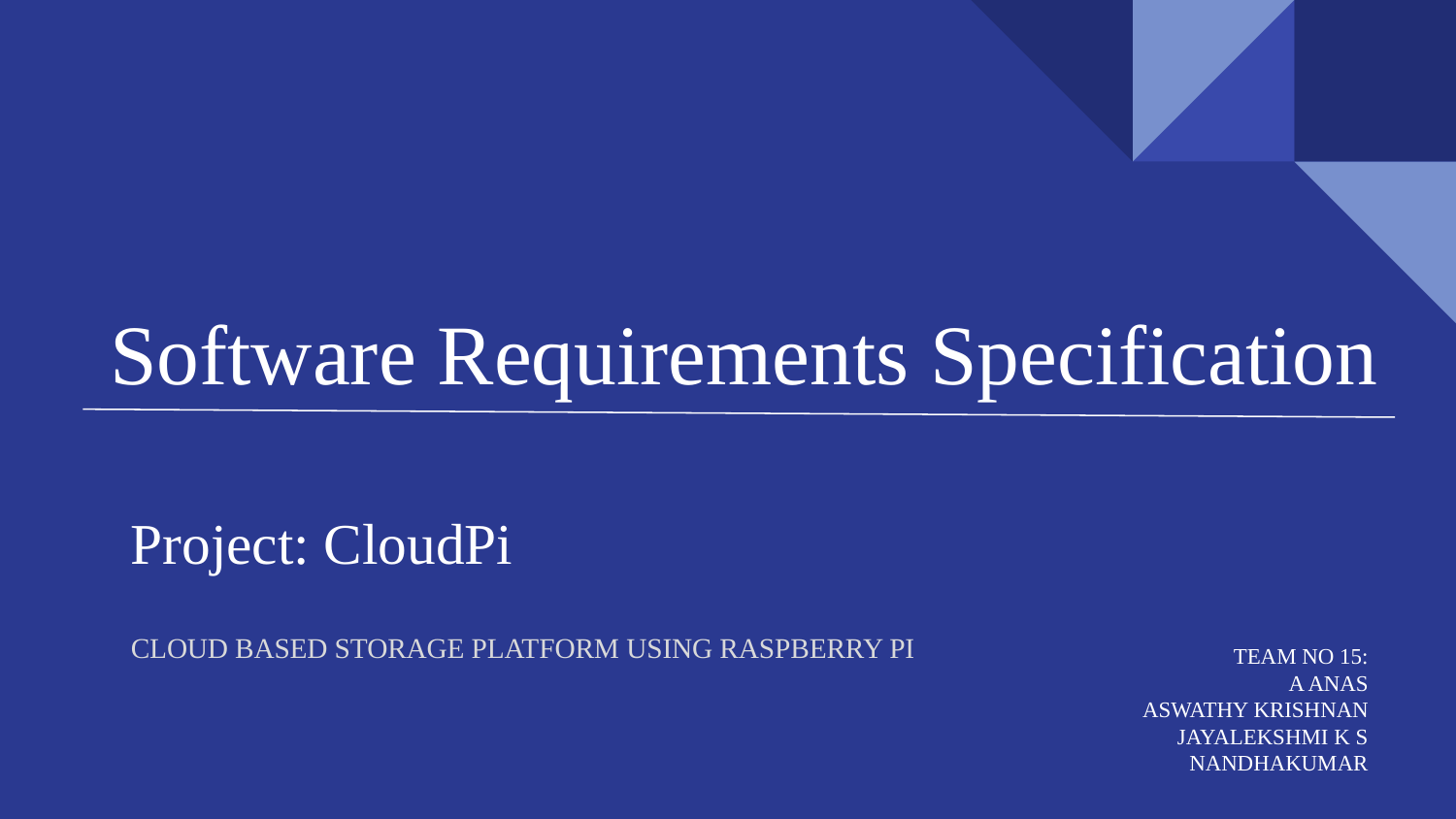

# Software Requirements Specification
Project: CloudPi

CLOUD BASED STORAGE PLATFORM USING RASPBERRY PI

TEAM NO 15:
A ANAS
ASWATHY KRISHNAN
JAYALEKSHMI K S
NANDHAKUMAR